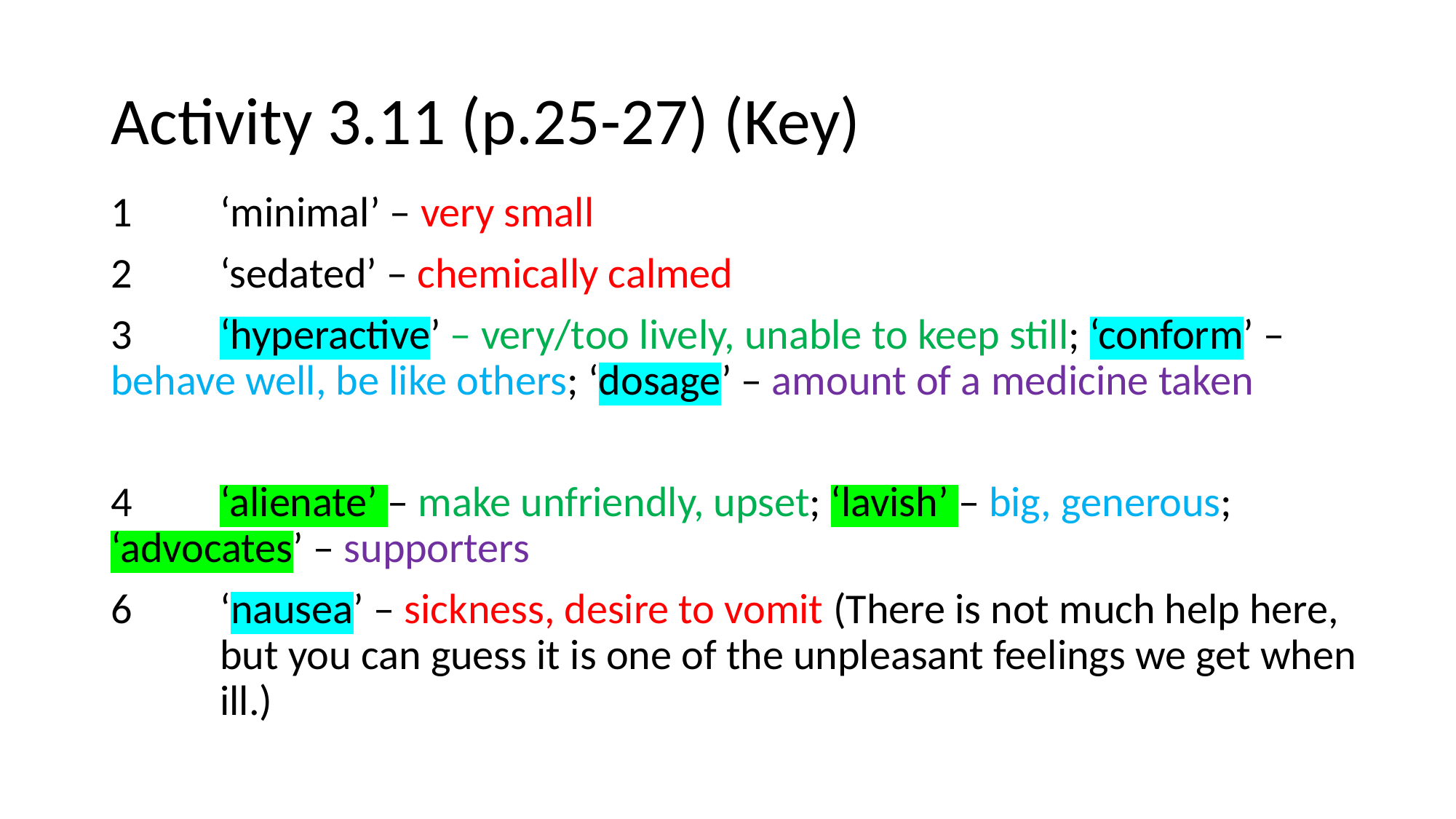

# Activity 3.11 (p.25-27) (Key)
1	‘minimal’ – very small
2	‘sedated’ – chemically calmed
3	‘hyperactive’ – very/too lively, unable to keep still; ‘conform’ – 	behave well, be like others; ‘dosage’ – amount of a medicine taken

4	‘alienate’ – make unfriendly, upset; ‘lavish’ – big, generous; 	‘advocates’ – supporters
6	‘nausea’ – sickness, desire to vomit (There is not much help here, 	but you can guess it is one of the unpleasant feelings we get when 	ill.)